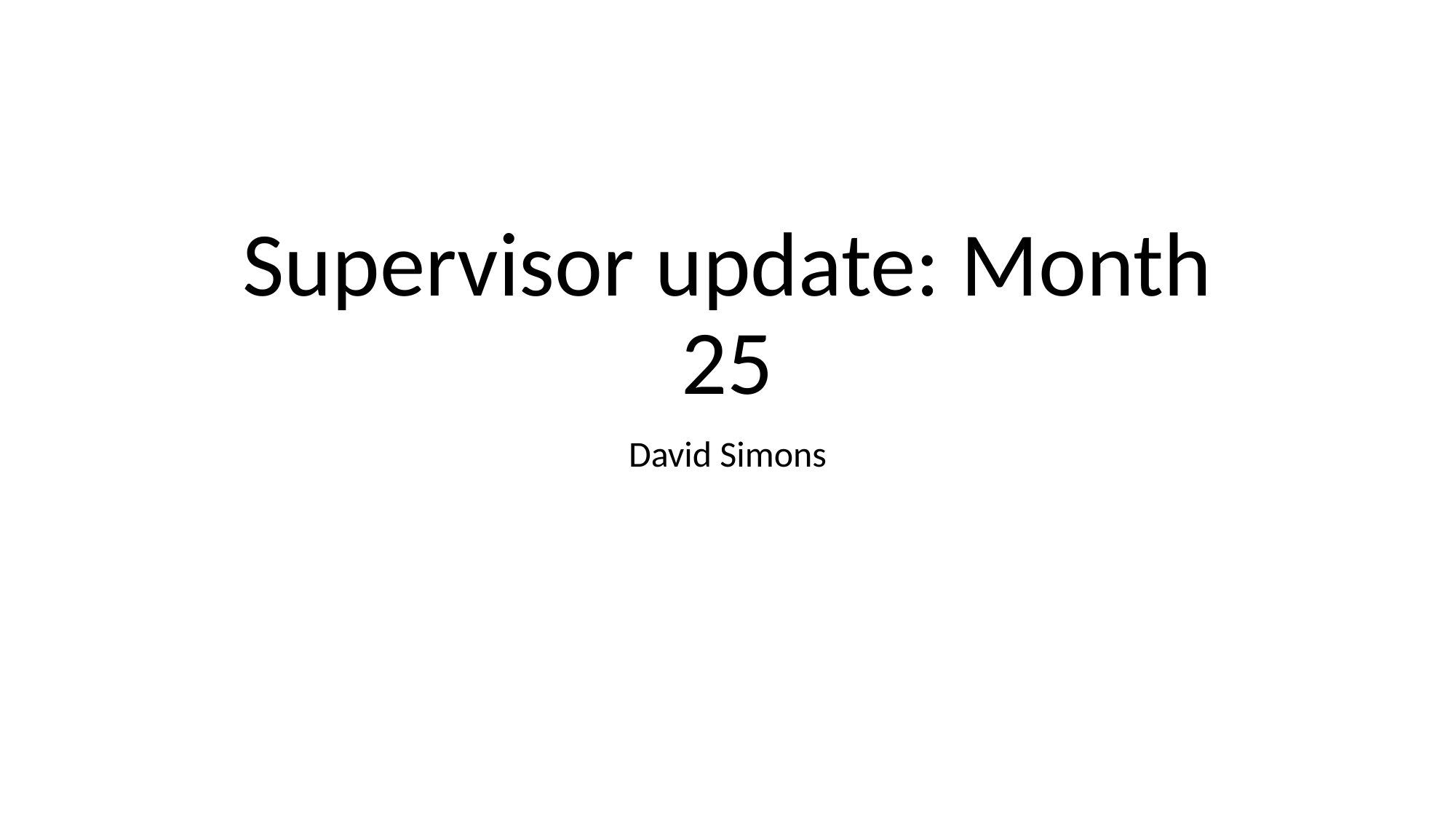

# Supervisor update: Month 25
David Simons